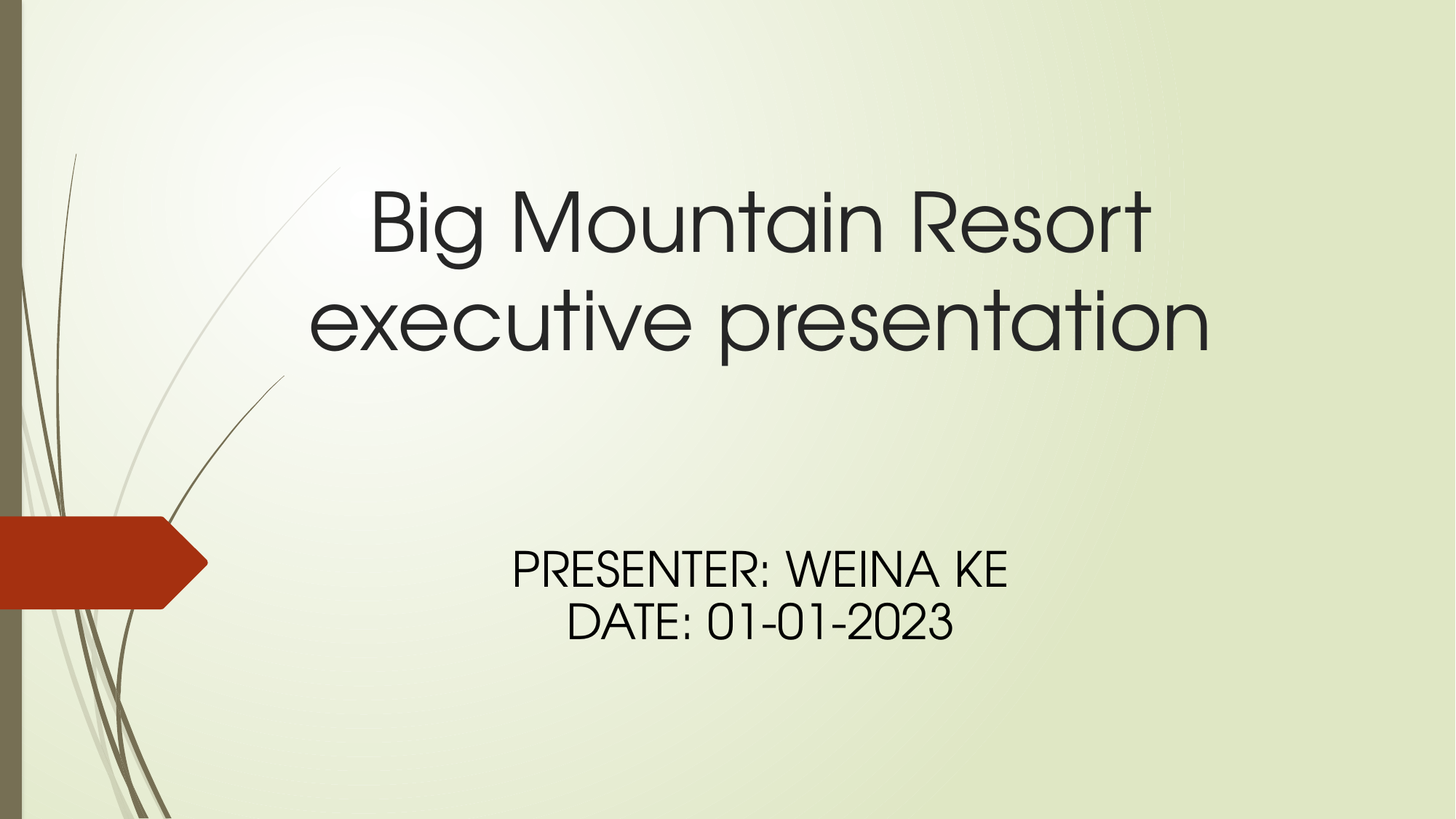

# Big Mountain Resort executive presentation
Presenter: Weina ke
Date: 01-01-2023